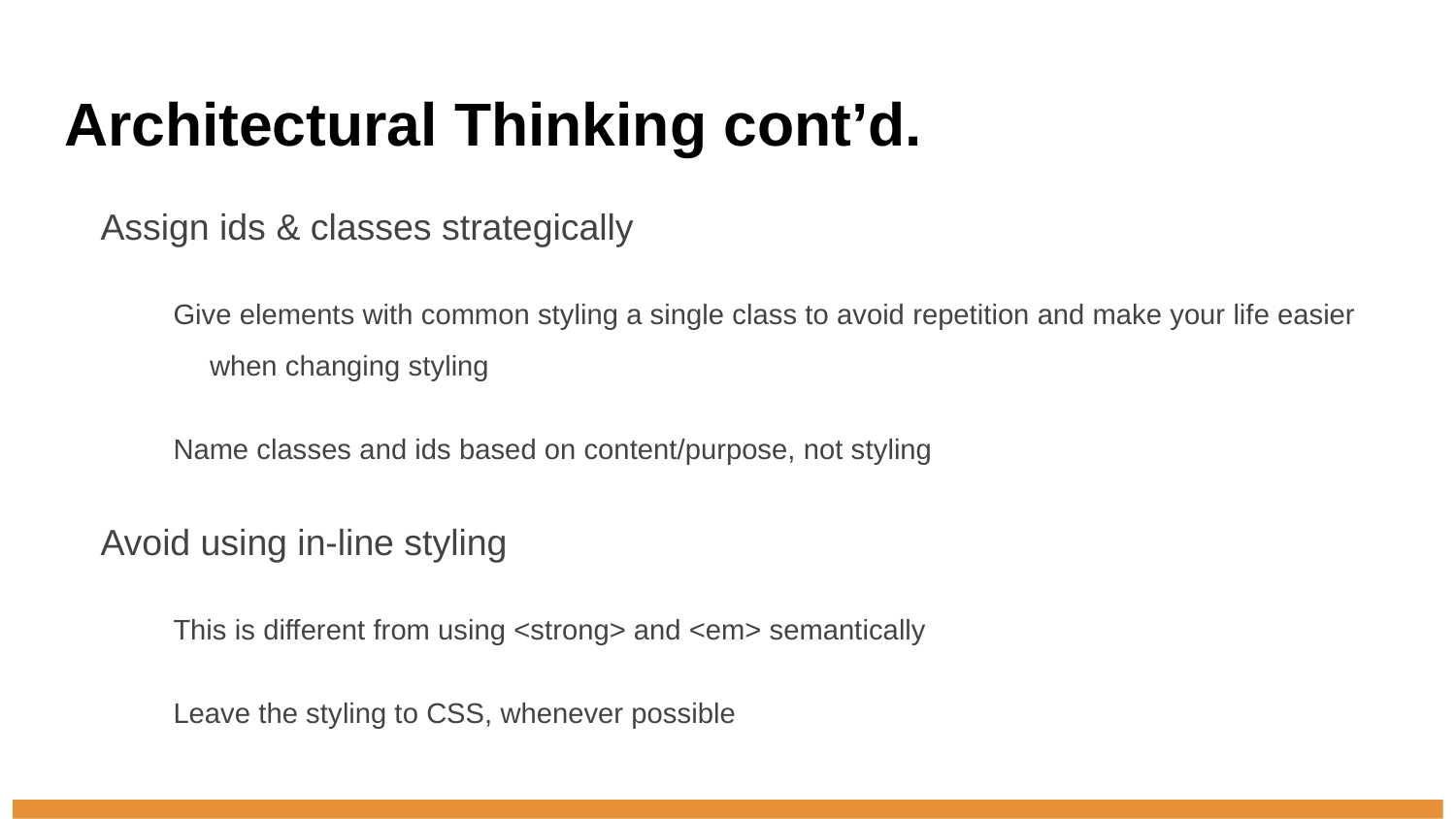

# Architectural Thinking cont’d.
Assign ids & classes strategically
Give elements with common styling a single class to avoid repetition and make your life easier when changing styling
Name classes and ids based on content/purpose, not styling
Avoid using in-line styling
This is different from using <strong> and <em> semantically
Leave the styling to CSS, whenever possible